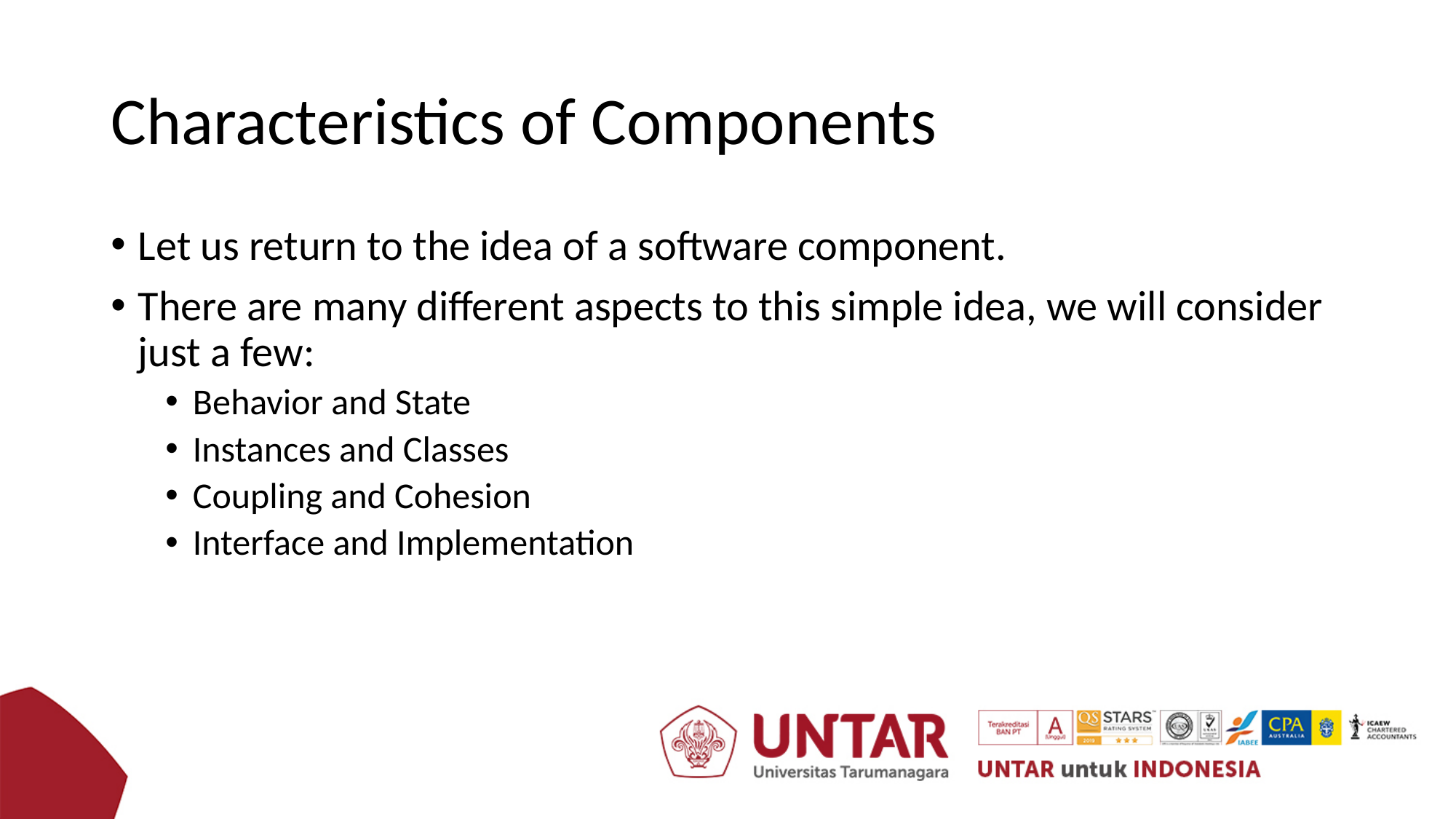

# Characteristics of Components
Let us return to the idea of a software component.
There are many different aspects to this simple idea, we will consider just a few:
Behavior and State
Instances and Classes
Coupling and Cohesion
Interface and Implementation